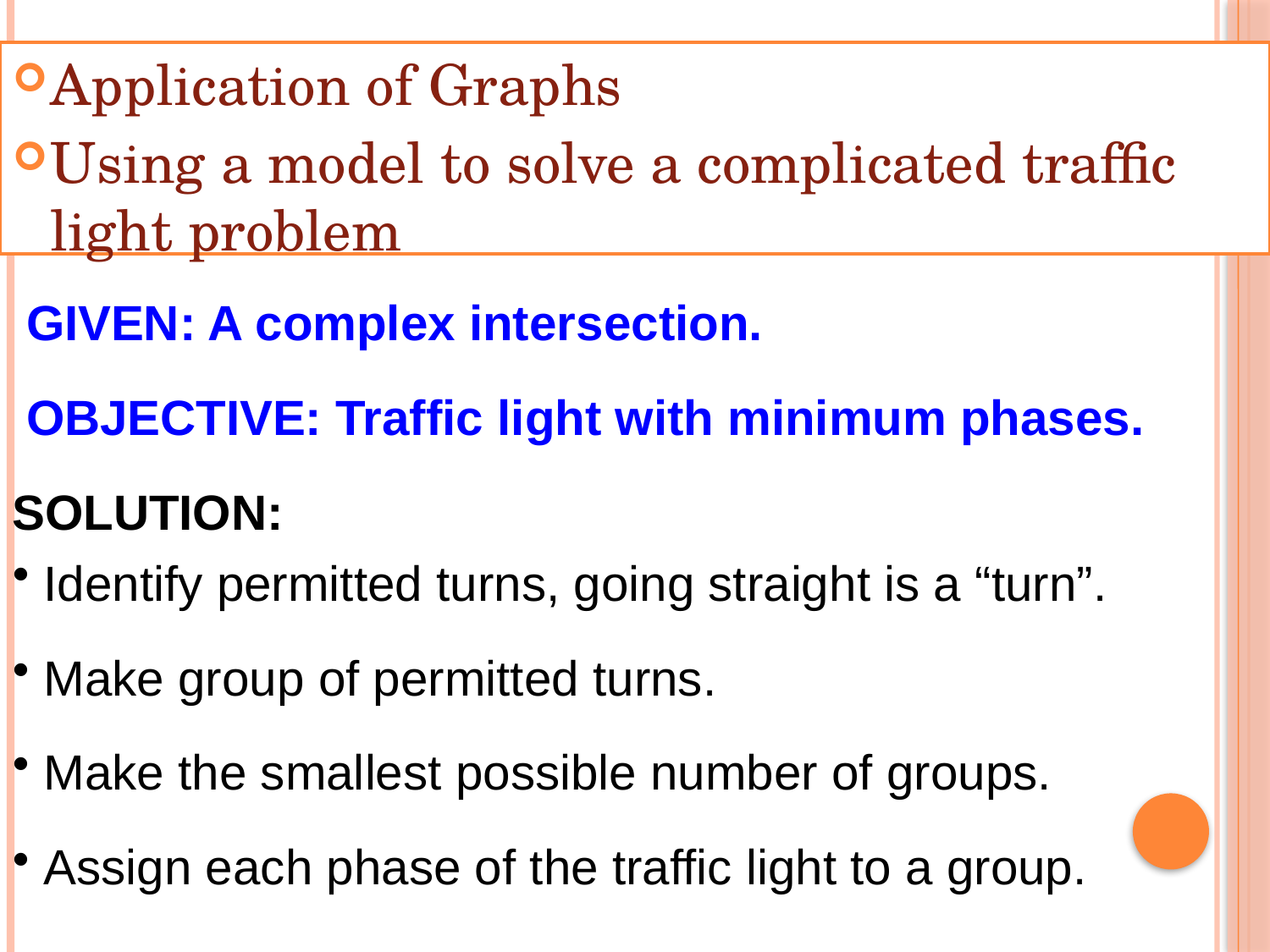

Application of Graphs
Using a model to solve a complicated traffic light problem
 GIVEN: A complex intersection.

 OBJECTIVE: Traffic light with minimum phases.

SOLUTION:

 Identify permitted turns, going straight is a “turn”.

 Make group of permitted turns.

 Make the smallest possible number of groups.

 Assign each phase of the traffic light to a group.